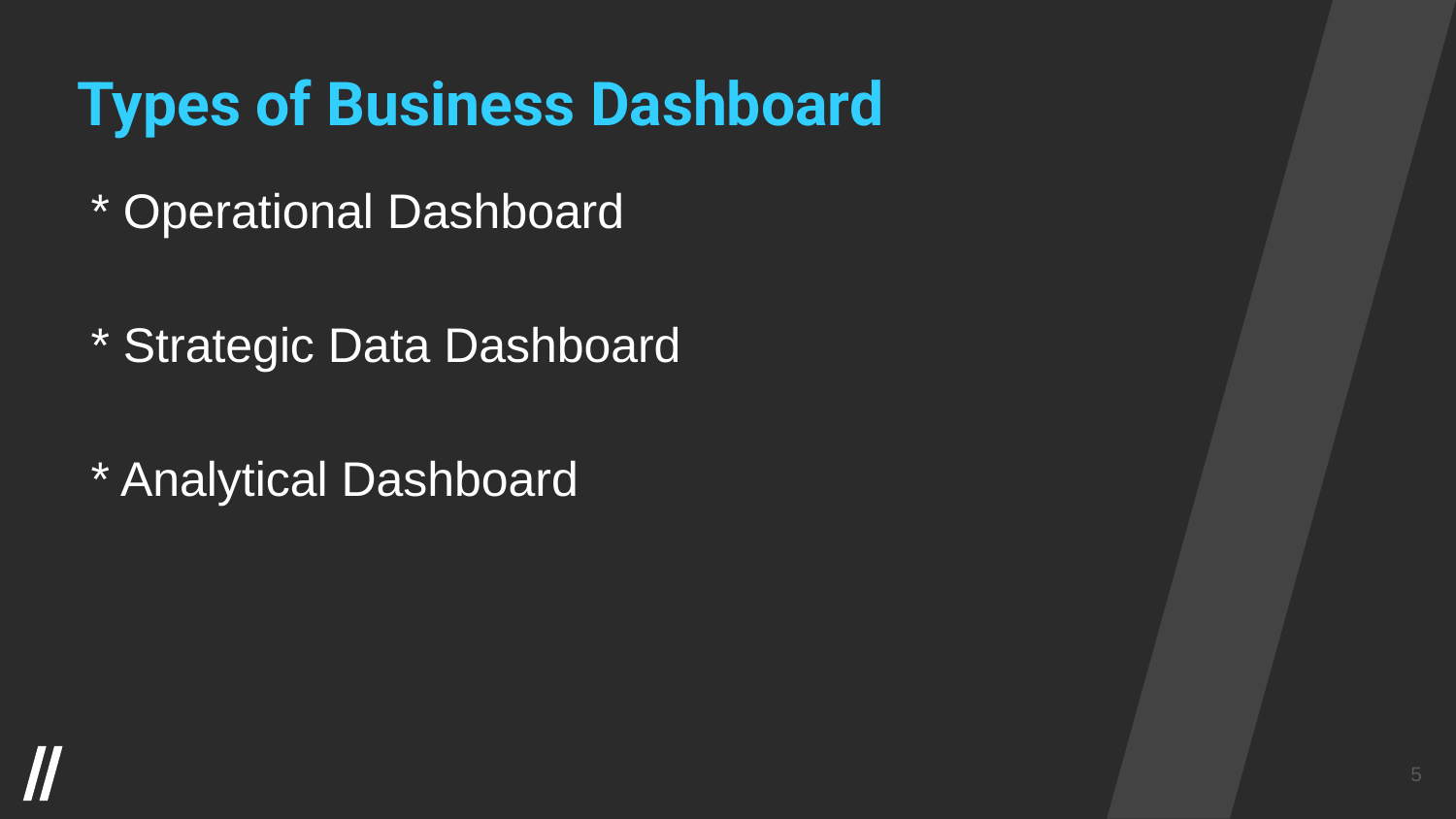

Types of Business Dashboard
 * Operational Dashboard

 * Strategic Data Dashboard

 * Analytical Dashboard
5